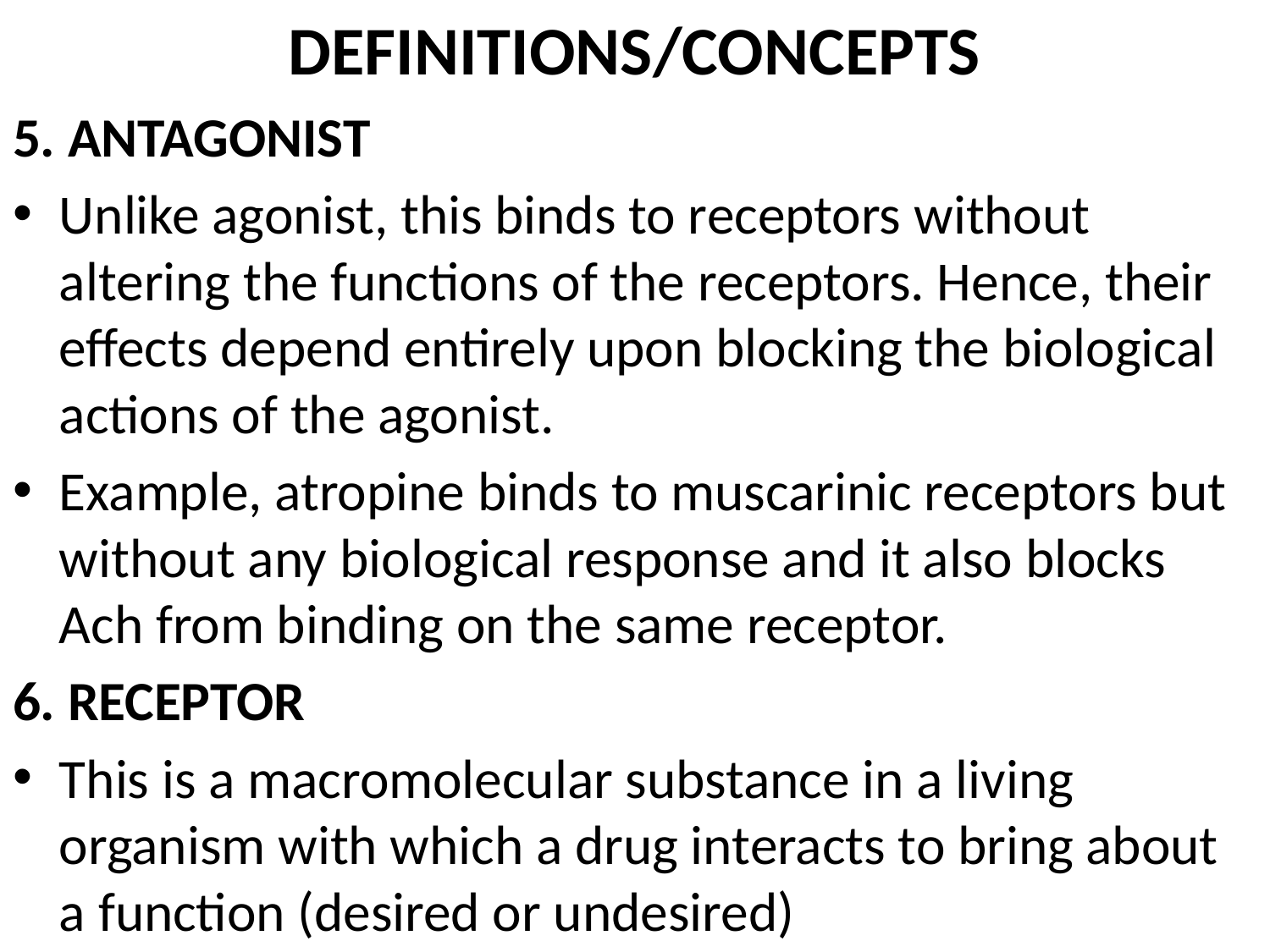

# DEFINITIONS/CONCEPTS
5. ANTAGONIST
Unlike agonist, this binds to receptors without altering the functions of the receptors. Hence, their effects depend entirely upon blocking the biological actions of the agonist.
Example, atropine binds to muscarinic receptors but without any biological response and it also blocks Ach from binding on the same receptor.
6. RECEPTOR
This is a macromolecular substance in a living organism with which a drug interacts to bring about a function (desired or undesired)